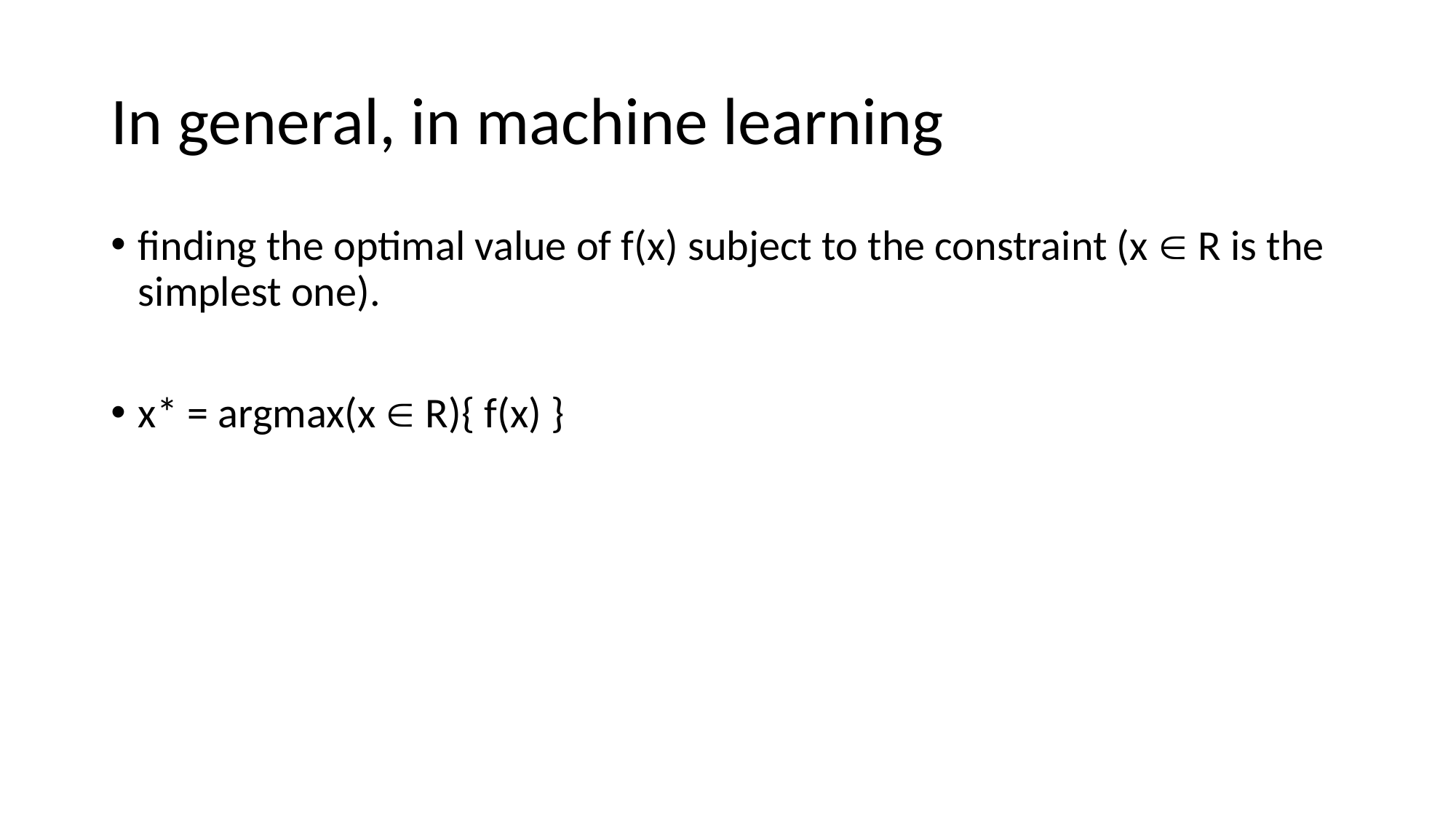

# In general, in machine learning
finding the optimal value of f(x) subject to the constraint (x ∈ R is the simplest one).

x* = argmax(x ∈ R){ f(x) }